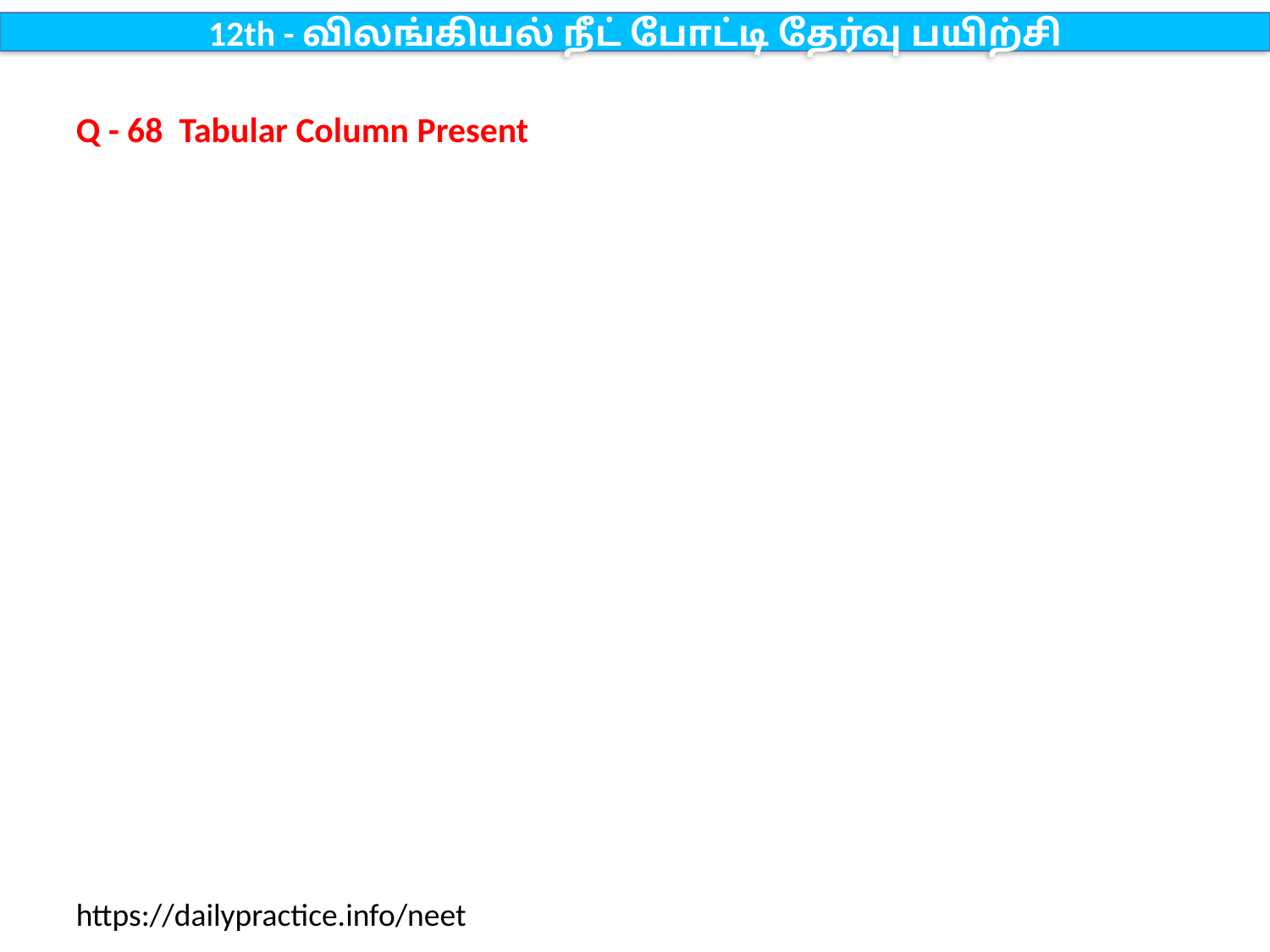

12th - விலங்கியல் நீட் போட்டி தேர்வு பயிற்சி

Q - 68  Tabular Column Present

https://dailypractice.info/neet